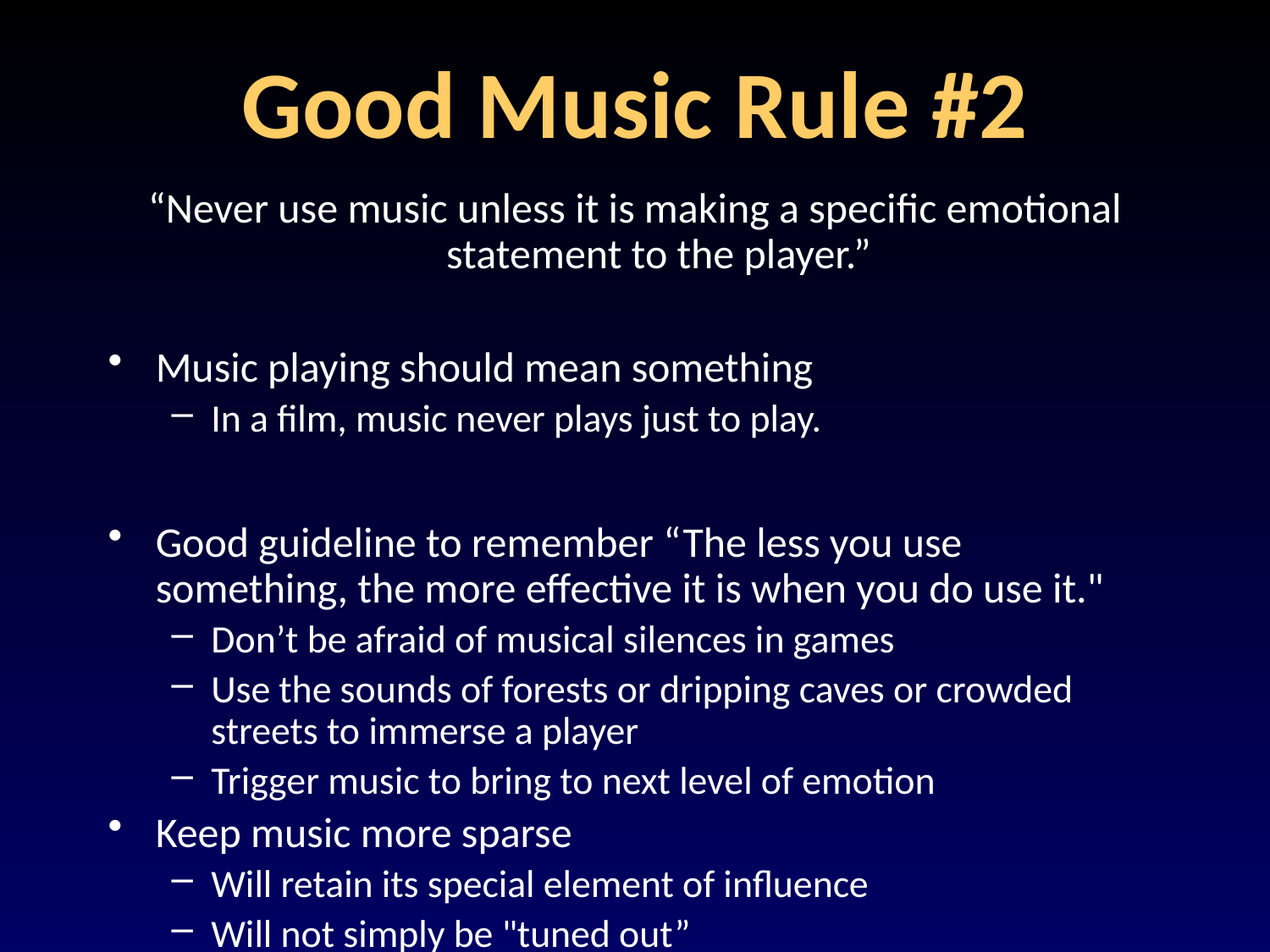

# Good Music Rule #2
“Never use music unless it is making a specific emotional statement to the player.”

Music playing should mean something
In a film, music never plays just to play.

Good guideline to remember “The less you use something, the more effective it is when you do use it."
Don’t be afraid of musical silences in games
Use the sounds of forests or dripping caves or crowded streets to immerse a player
Trigger music to bring to next level of emotion
Keep music more sparse
Will retain its special element of influence
Will not simply be "tuned out”